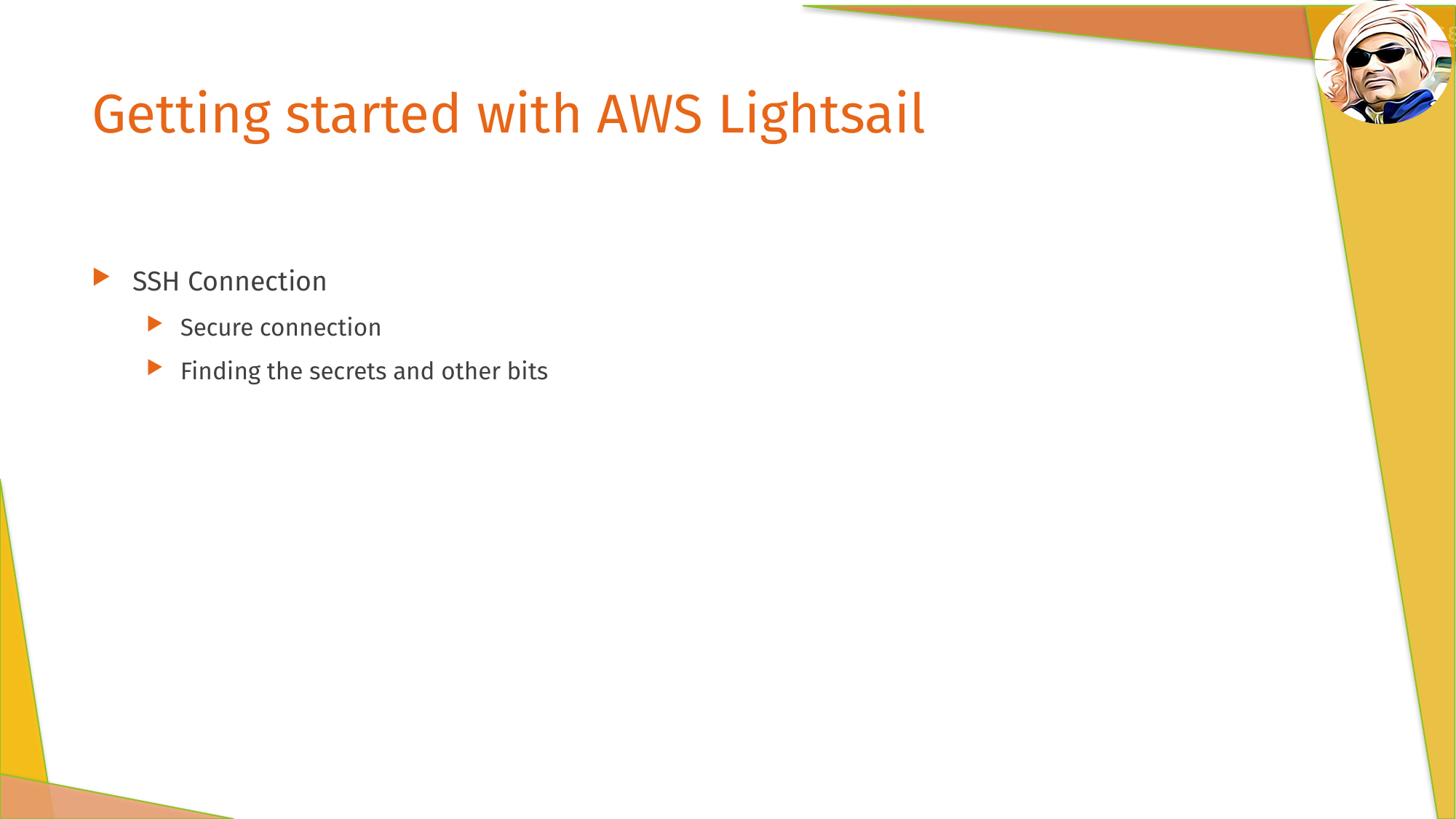

# Getting started with AWS Lightsail
SSH Connection
Secure connection
Finding the secrets and other bits